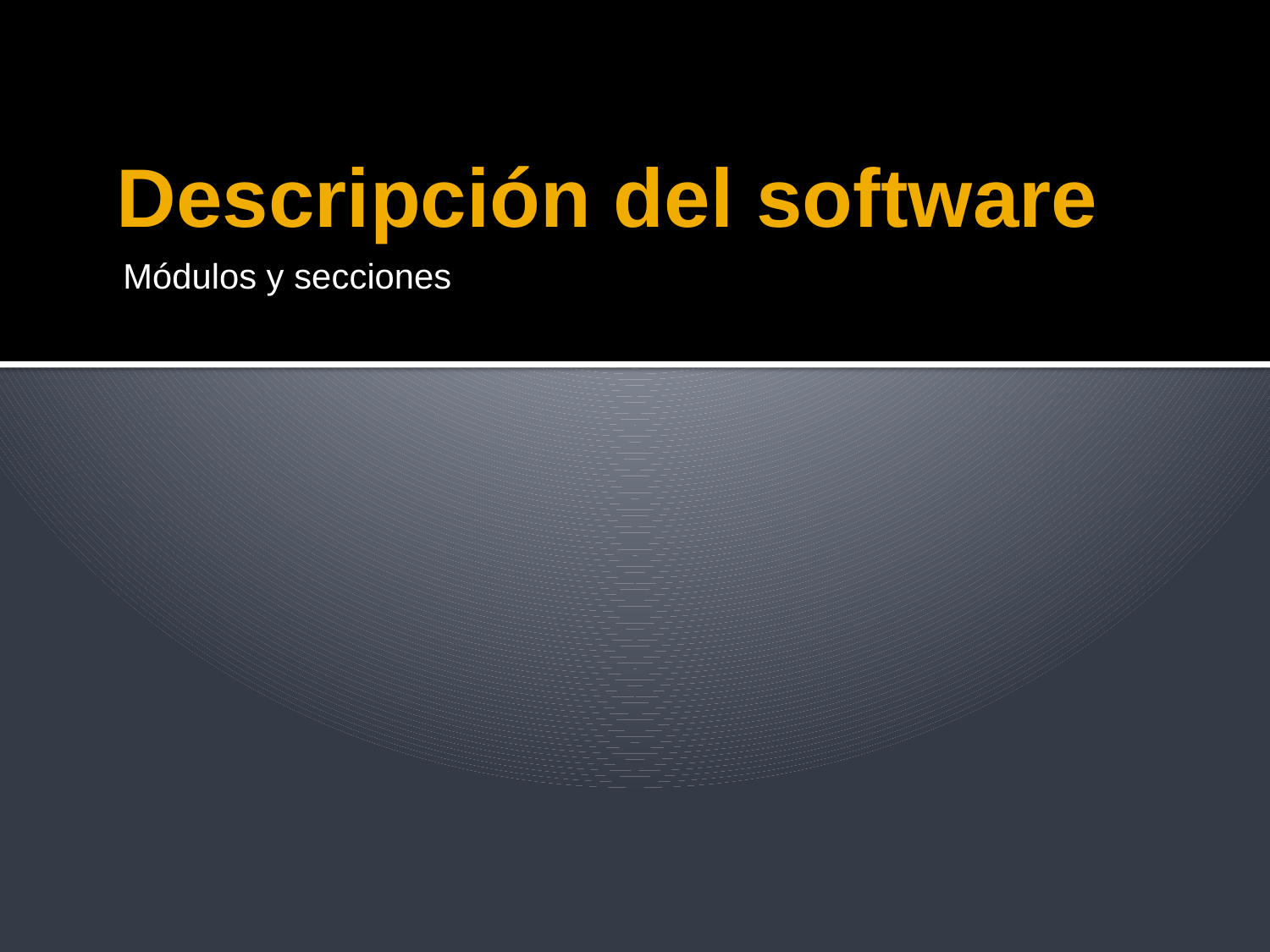

# Descripción del software
Módulos y secciones